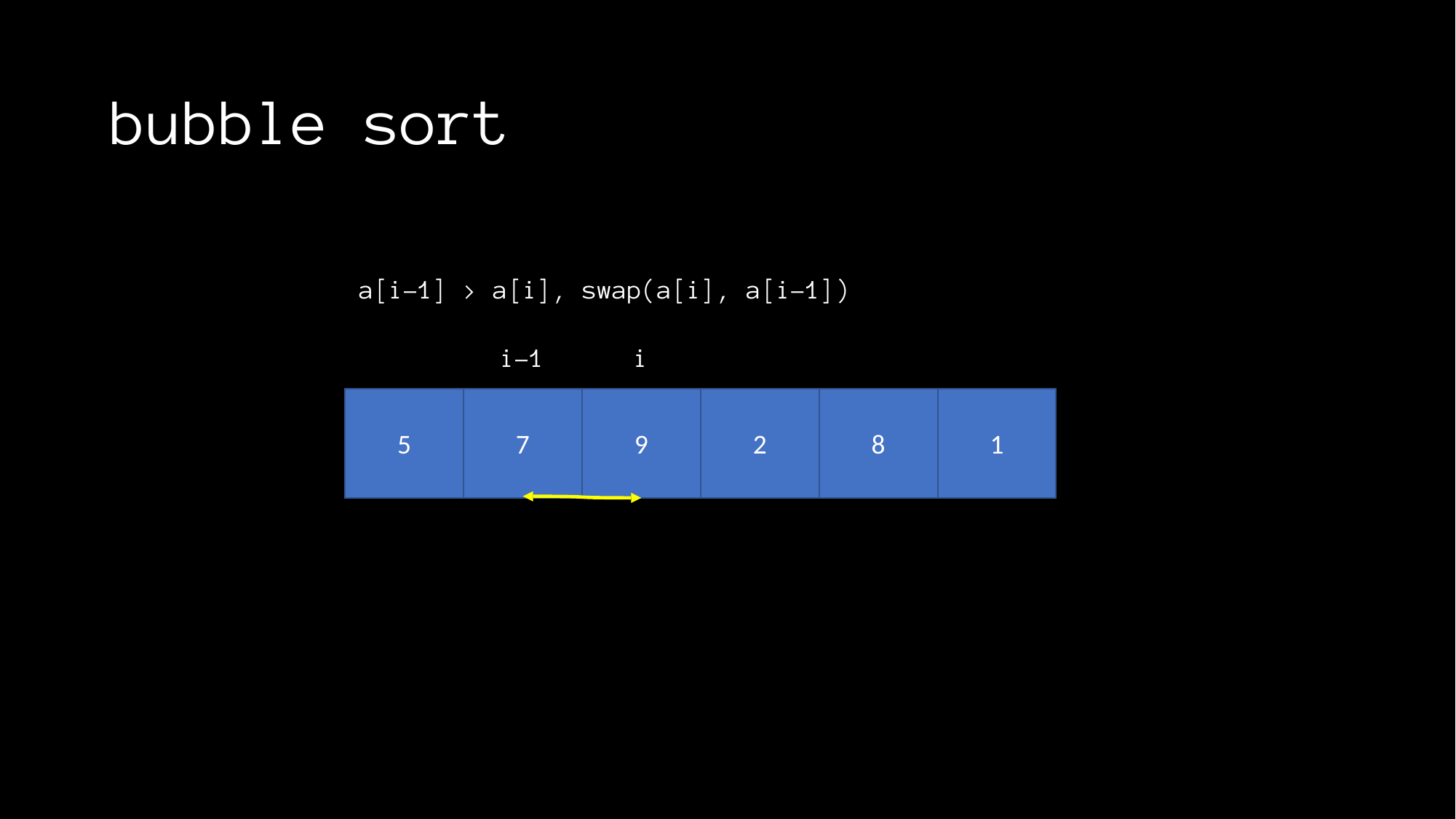

# bubble sort
a[i-1] > a[i], swap(a[i], a[i-1])
i-1
i
5
7
9
2
8
1